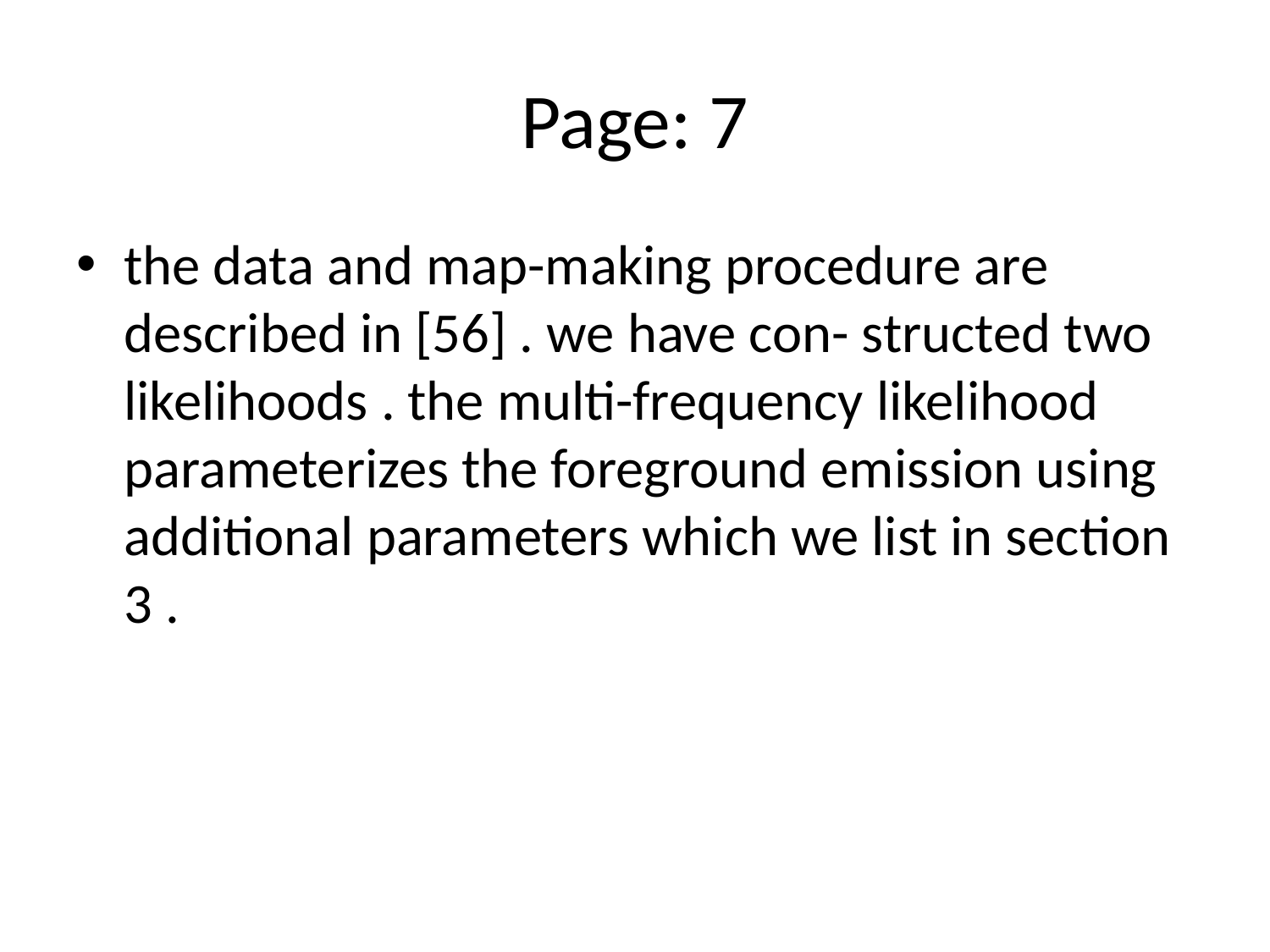

# Page: 7
the data and map-making procedure are described in [56] . we have con- structed two likelihoods . the multi-frequency likelihood parameterizes the foreground emission using additional parameters which we list in section 3 .